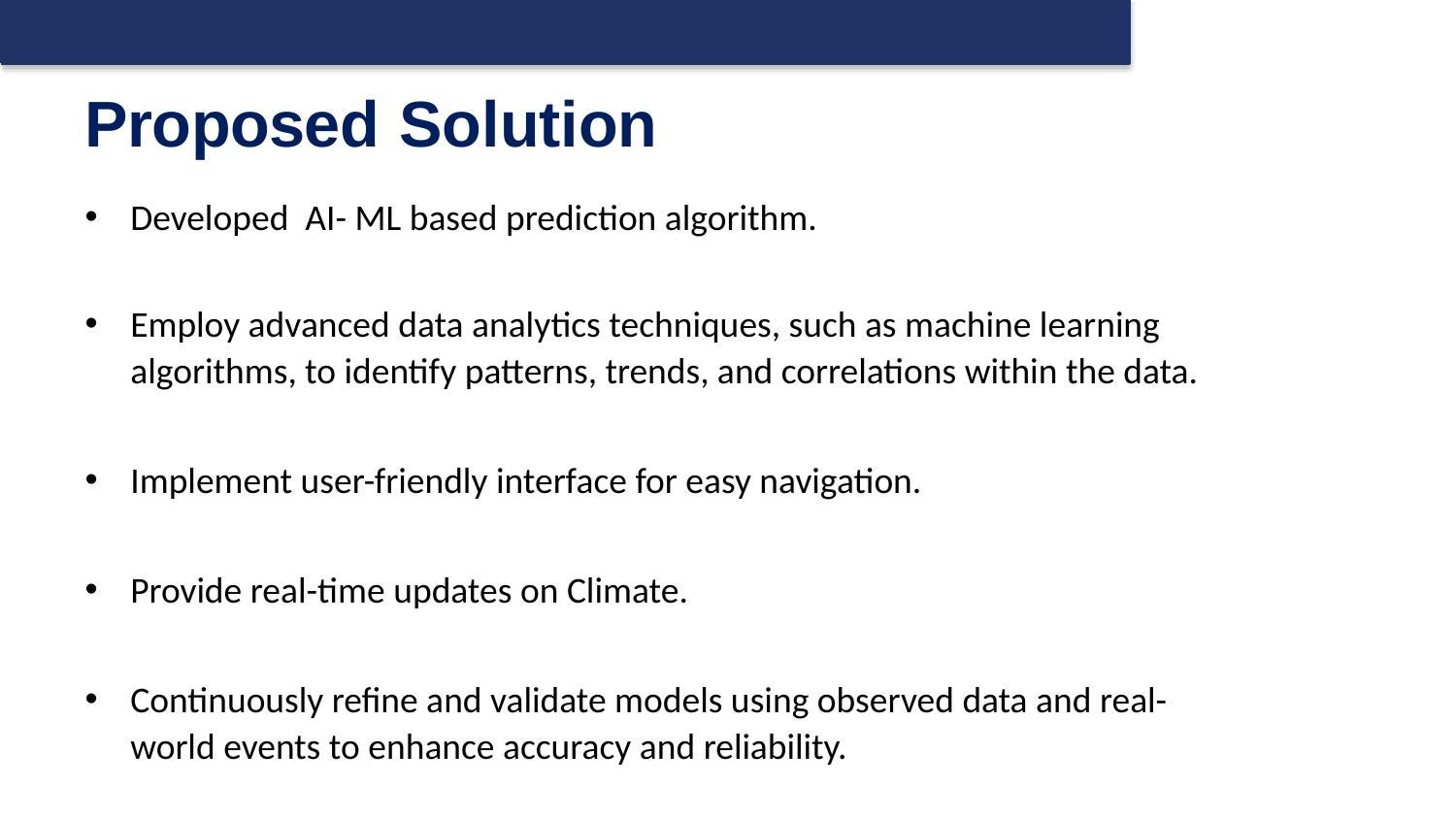

# Proposed Solution
Developed  AI- ML based prediction algorithm.
Employ advanced data analytics techniques, such as machine learning algorithms, to identify patterns, trends, and correlations within the data.
Implement user-friendly interface for easy navigation.
Provide real-time updates on Climate.
Continuously refine and validate models using observed data and real-world events to enhance accuracy and reliability.